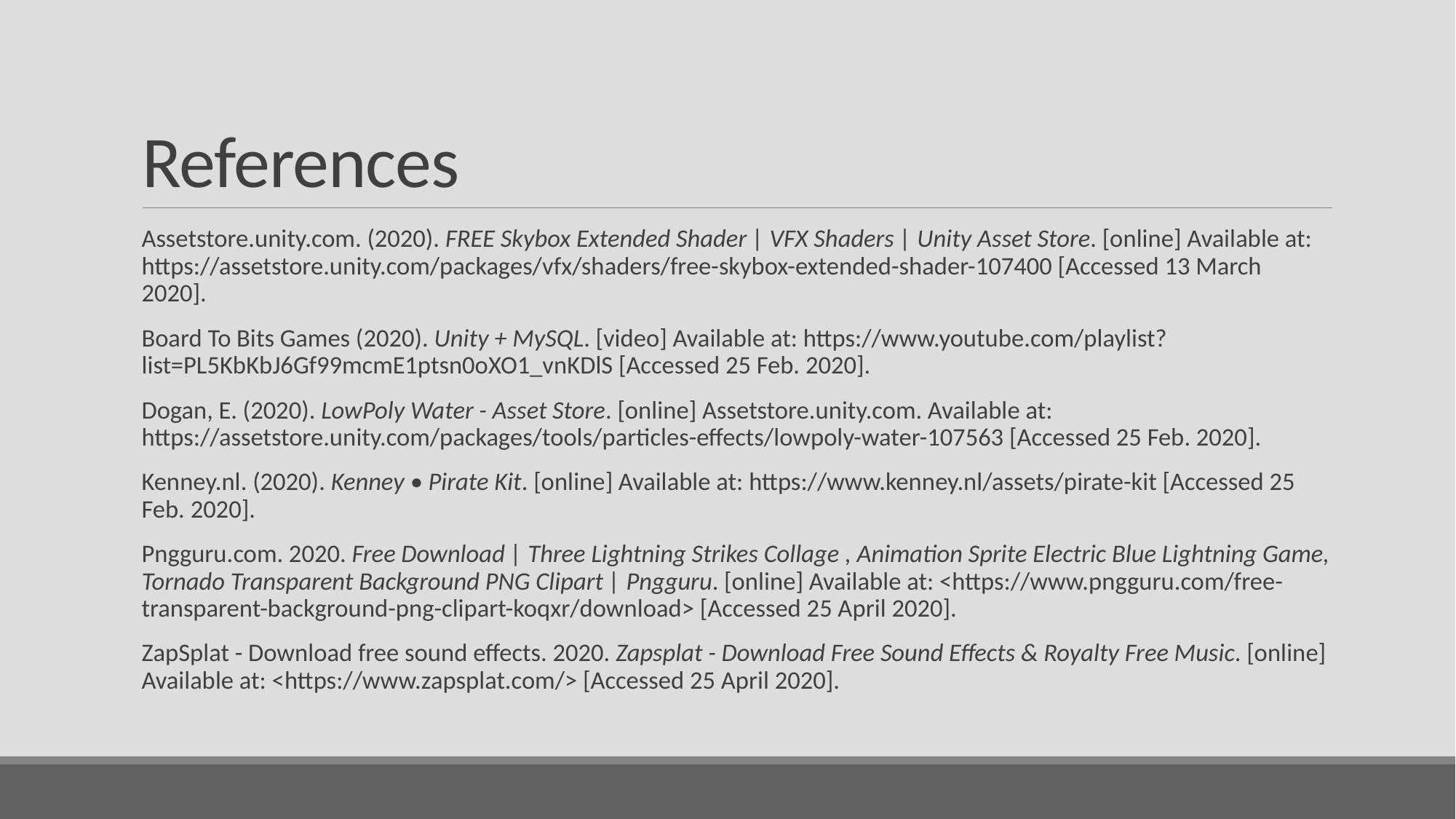

# References
Assetstore.unity.com. (2020). FREE Skybox Extended Shader | VFX Shaders | Unity Asset Store. [online] Available at: https://assetstore.unity.com/packages/vfx/shaders/free-skybox-extended-shader-107400 [Accessed 13 March 2020].
Board To Bits Games (2020). Unity + MySQL. [video] Available at: https://www.youtube.com/playlist?list=PL5KbKbJ6Gf99mcmE1ptsn0oXO1_vnKDlS [Accessed 25 Feb. 2020].
Dogan, E. (2020). LowPoly Water - Asset Store. [online] Assetstore.unity.com. Available at: https://assetstore.unity.com/packages/tools/particles-effects/lowpoly-water-107563 [Accessed 25 Feb. 2020].
Kenney.nl. (2020). Kenney • Pirate Kit. [online] Available at: https://www.kenney.nl/assets/pirate-kit [Accessed 25 Feb. 2020].
Pngguru.com. 2020. Free Download | Three Lightning Strikes Collage , Animation Sprite Electric Blue Lightning Game, Tornado Transparent Background PNG Clipart | Pngguru. [online] Available at: <https://www.pngguru.com/free-transparent-background-png-clipart-koqxr/download> [Accessed 25 April 2020].
ZapSplat - Download free sound effects. 2020. Zapsplat - Download Free Sound Effects & Royalty Free Music. [online] Available at: <https://www.zapsplat.com/> [Accessed 25 April 2020].